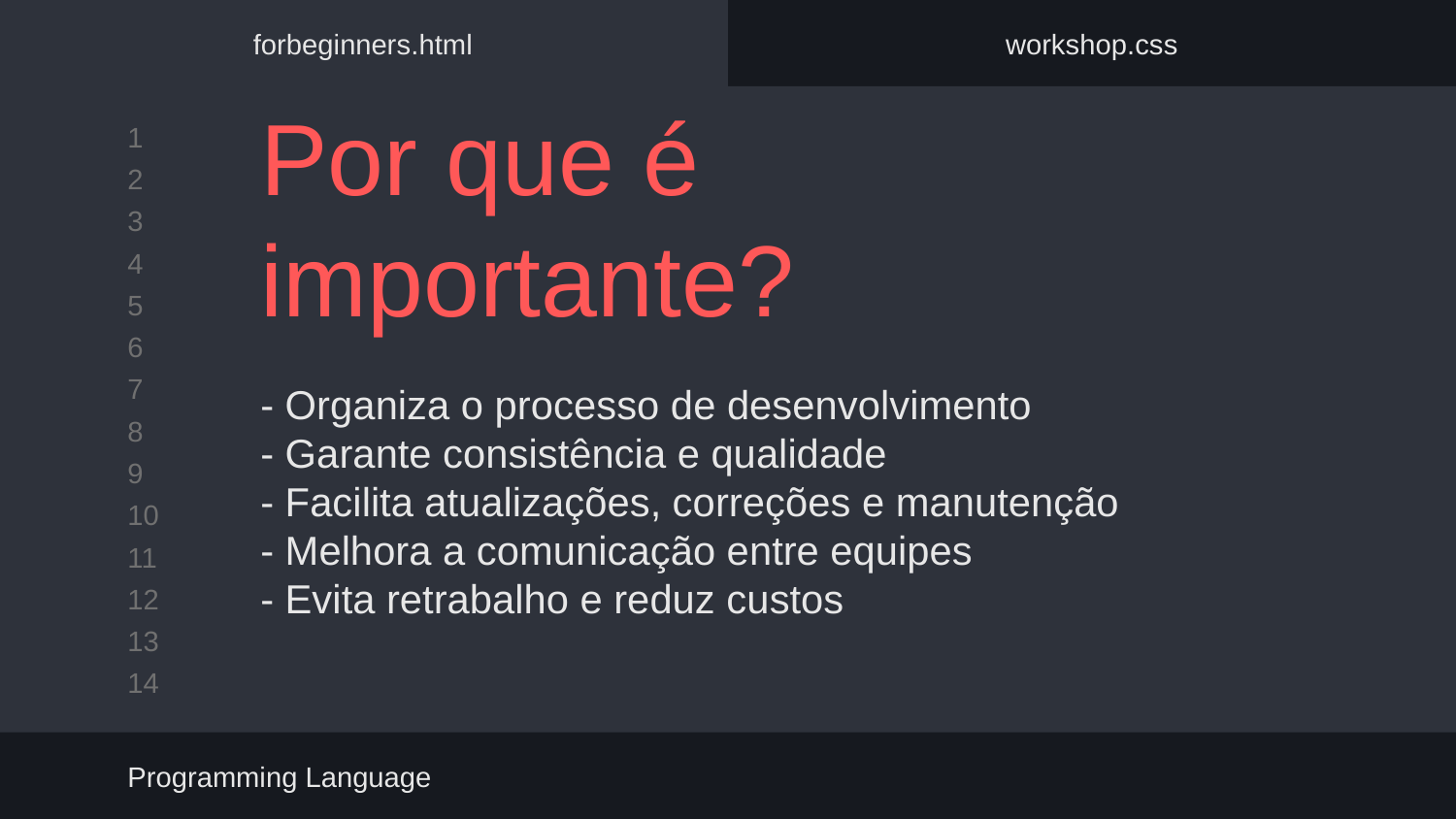

forbeginners.html
workshop.css
# Por que é importante?
- Organiza o processo de desenvolvimento
- Garante consistência e qualidade
- Facilita atualizações, correções e manutenção
- Melhora a comunicação entre equipes
- Evita retrabalho e reduz custos
Programming Language